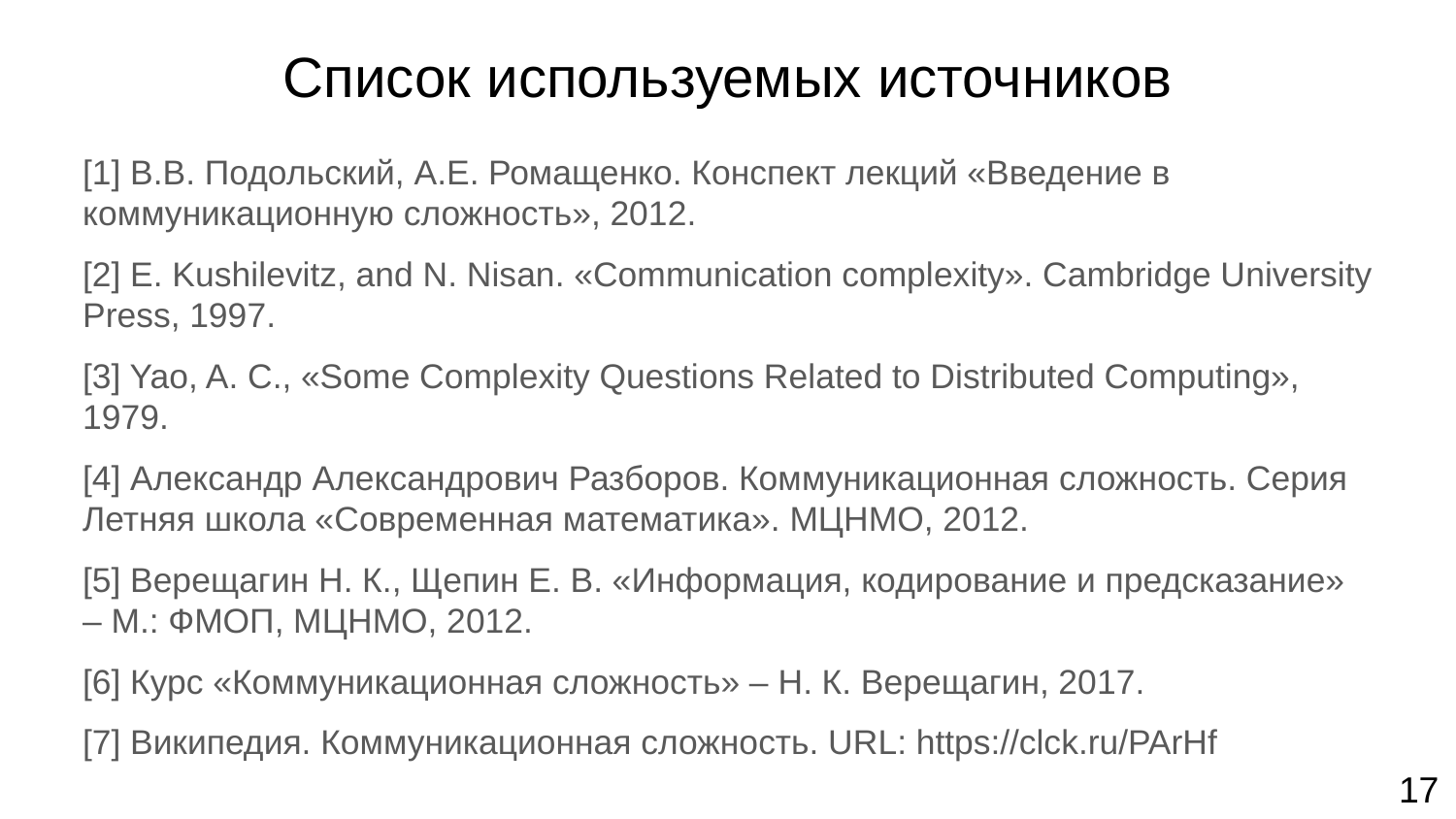

# Список используемых источников
[1] В.В. Подольский, А.Е. Ромащенко. Конспект лекций «Введение в        коммуникационную сложность», 2012.

[2] E. Kushilevitz, and N. Nisan. «Communication complexity». Cambridge University Press, 1997.

[3] Yao, A. C., «Some Complexity Questions Related to Distributed Computing», 1979.

[4] Александр Александрович Разборов. Коммуникационная сложность. Серия Летняя школа «Современная математика». МЦНМО, 2012.

[5] Верещагин Н. К., Щепин Е. В. «Информация, кодирование и предсказание» – М.: ФМОП, МЦНМО, 2012.

[6] Курс «Коммуникационная сложность» – Н. К. Верещагин, 2017.

[7] Википедия. Коммуникационная сложность. URL: https://clck.ru/PArHf
17